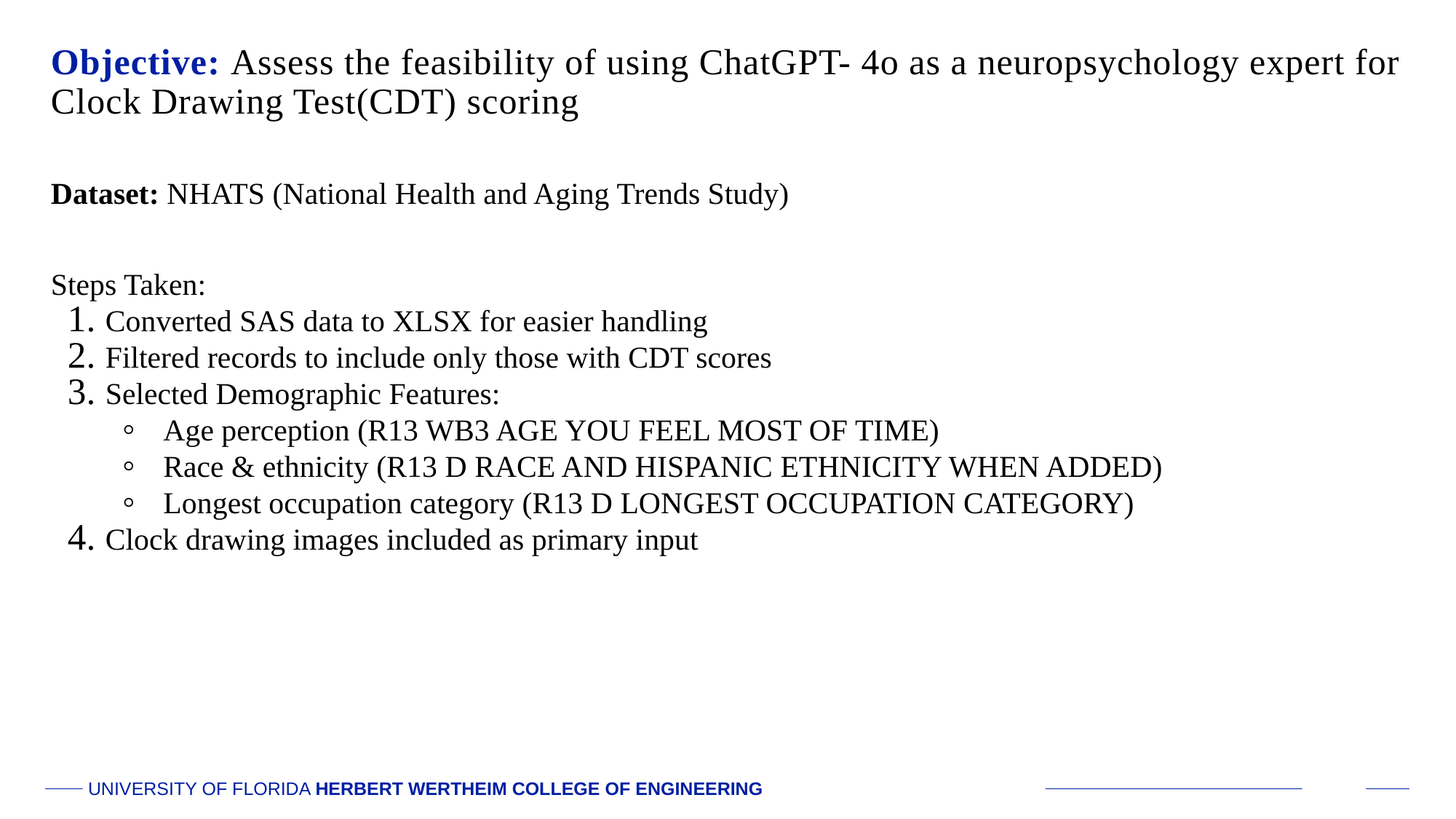

# Objective: Assess the feasibility of using ChatGPT- 4o as a neuropsychology expert for Clock Drawing Test(CDT) scoring

Dataset: NHATS (National Health and Aging Trends Study)

Steps Taken:
Converted SAS data to XLSX for easier handling
Filtered records to include only those with CDT scores
Selected Demographic Features:
Age perception (R13 WB3 AGE YOU FEEL MOST OF TIME)
Race & ethnicity (R13 D RACE AND HISPANIC ETHNICITY WHEN ADDED)
Longest occupation category (R13 D LONGEST OCCUPATION CATEGORY)
Clock drawing images included as primary input
2